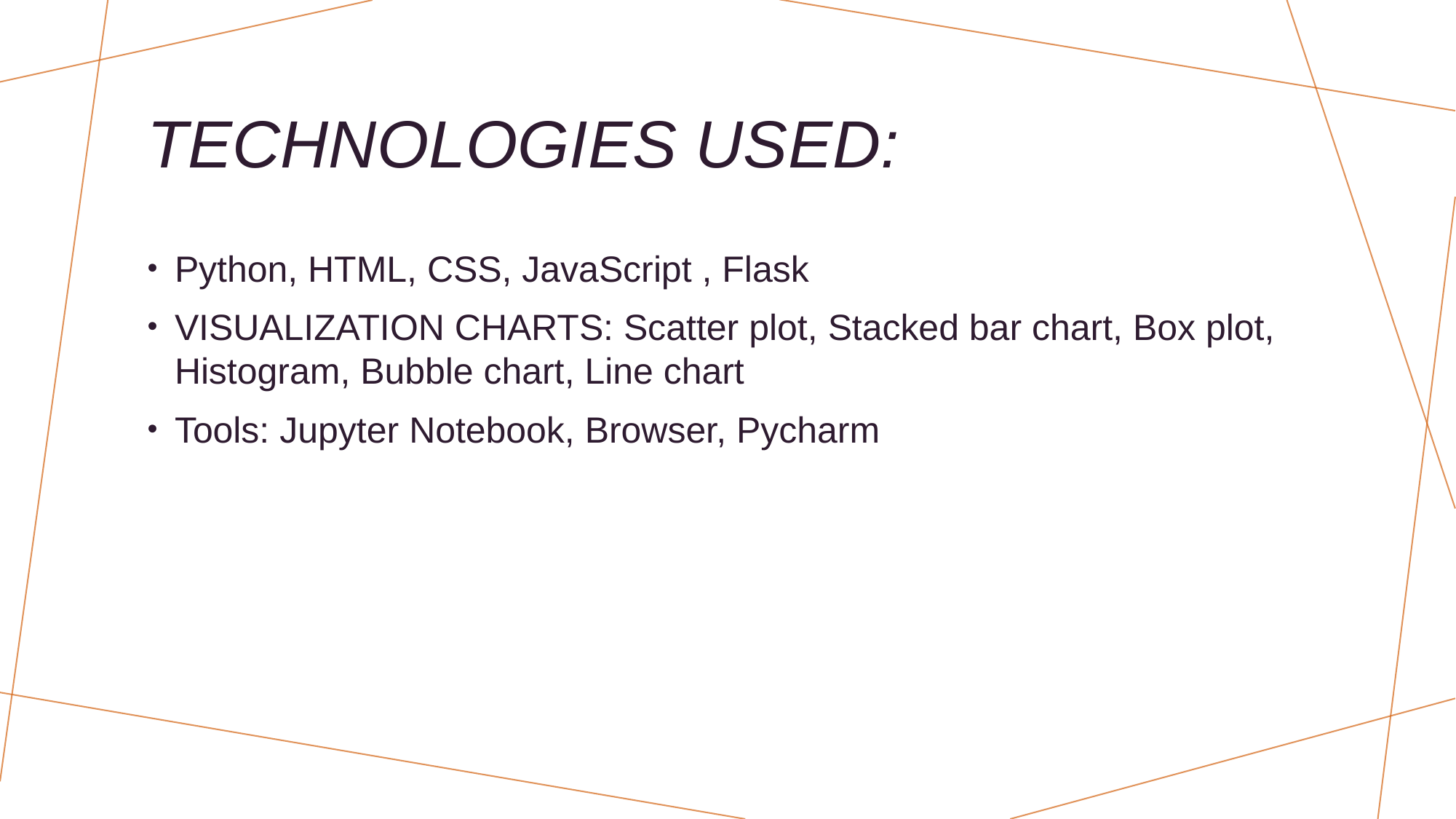

# Technologies used:
Python, HTML, CSS, JavaScript , Flask
VISUALIZATION CHARTS: Scatter plot, Stacked bar chart, Box plot, Histogram, Bubble chart, Line chart
Tools: Jupyter Notebook, Browser, Pycharm